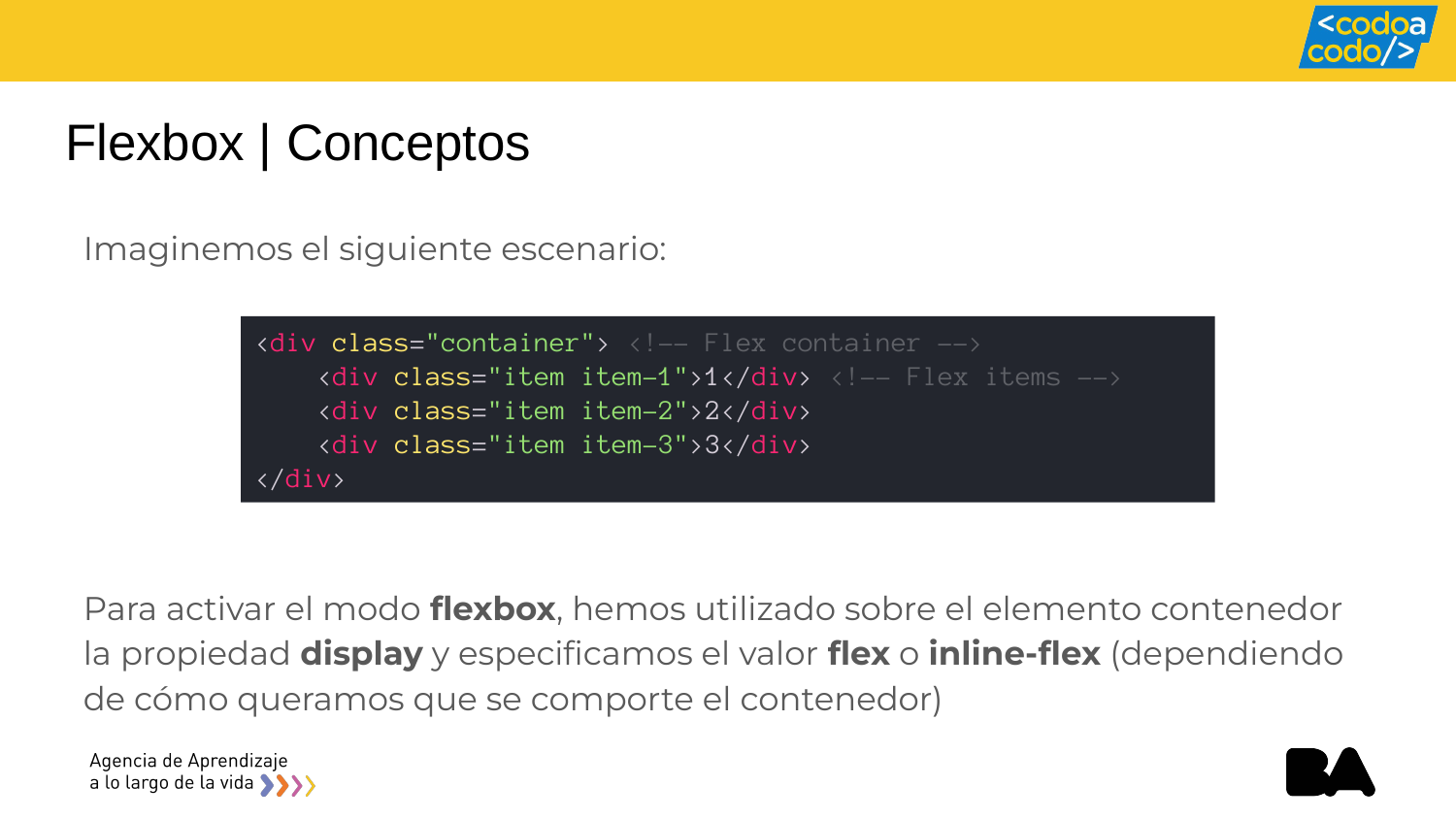

# Flexbox | Conceptos
Imaginemos el siguiente escenario:

Para activar el modo flexbox, hemos utilizado sobre el elemento contenedor la propiedad display y especificamos el valor flex o inline-flex (dependiendo de cómo queramos que se comporte el contenedor)
<div class="container"> <!-- Flex container -->
    <div class="item item-1">1</div> <!-- Flex items -->
    <div class="item item-2">2</div>
    <div class="item item-3">3</div>
</div>